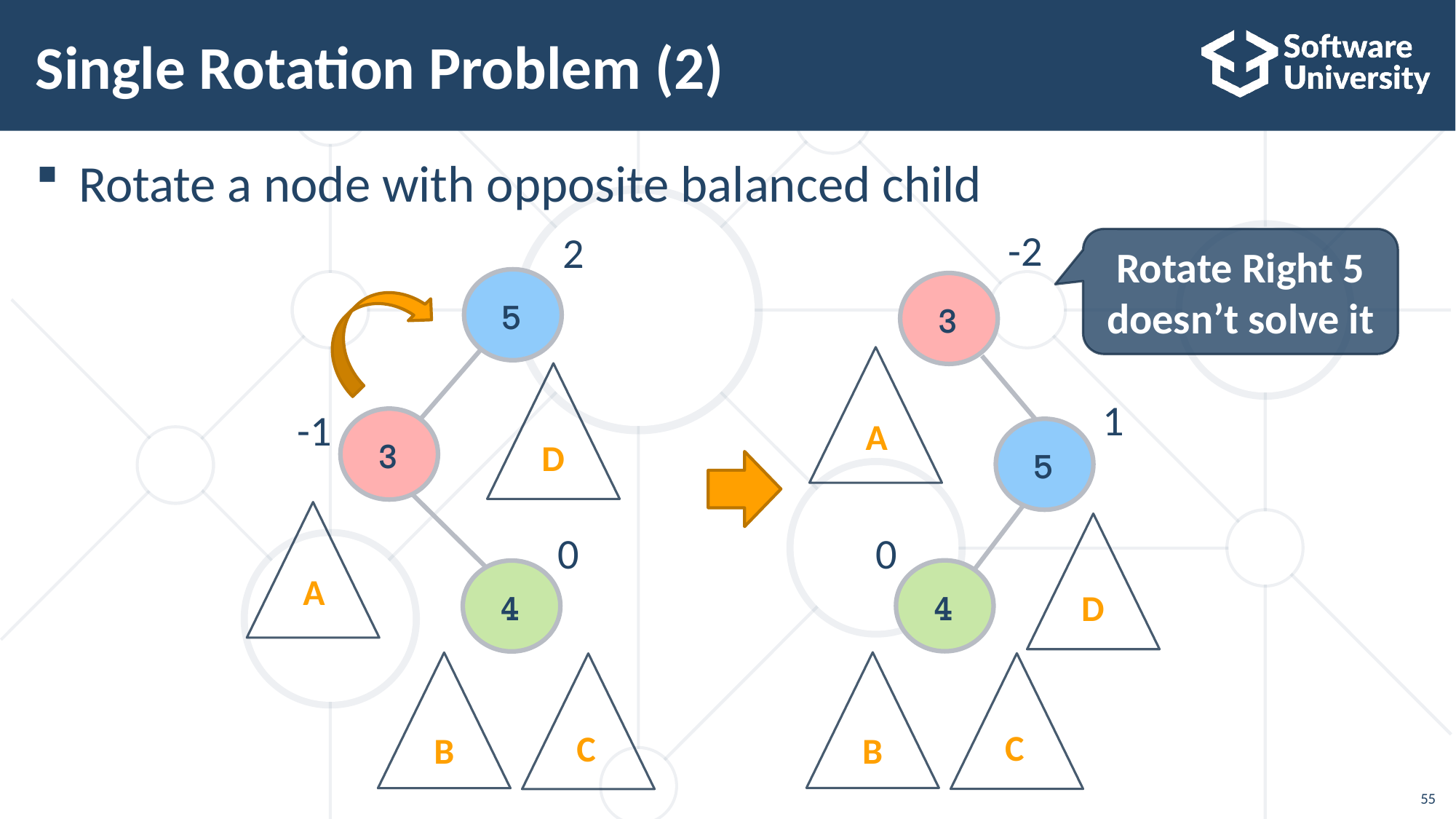

55
# Single Rotation Problem (2)
Rotate a node with opposite balanced child

-2
2
Rotate Right 5 doesn’t solve it
5
3

1
A
-1
3
D
5

0
0
A
4
4
D

C
C
B
B